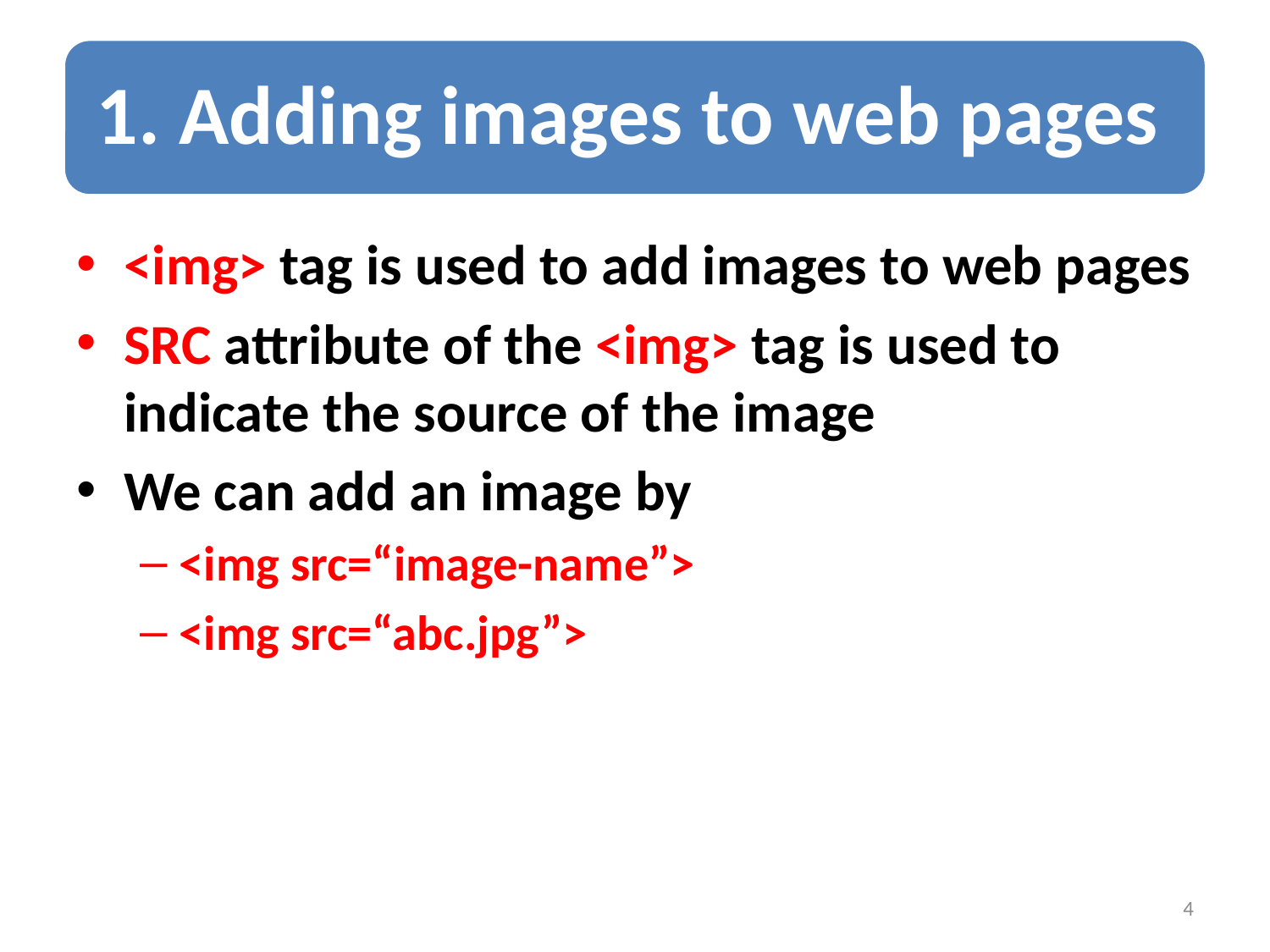

1. Adding images to web pages
<img> tag is used to add images to web pages
SRC attribute of the <img> tag is used to indicate the source of the image
We can add an image by
<img src=“image-name”>
<img src=“abc.jpg”>

4